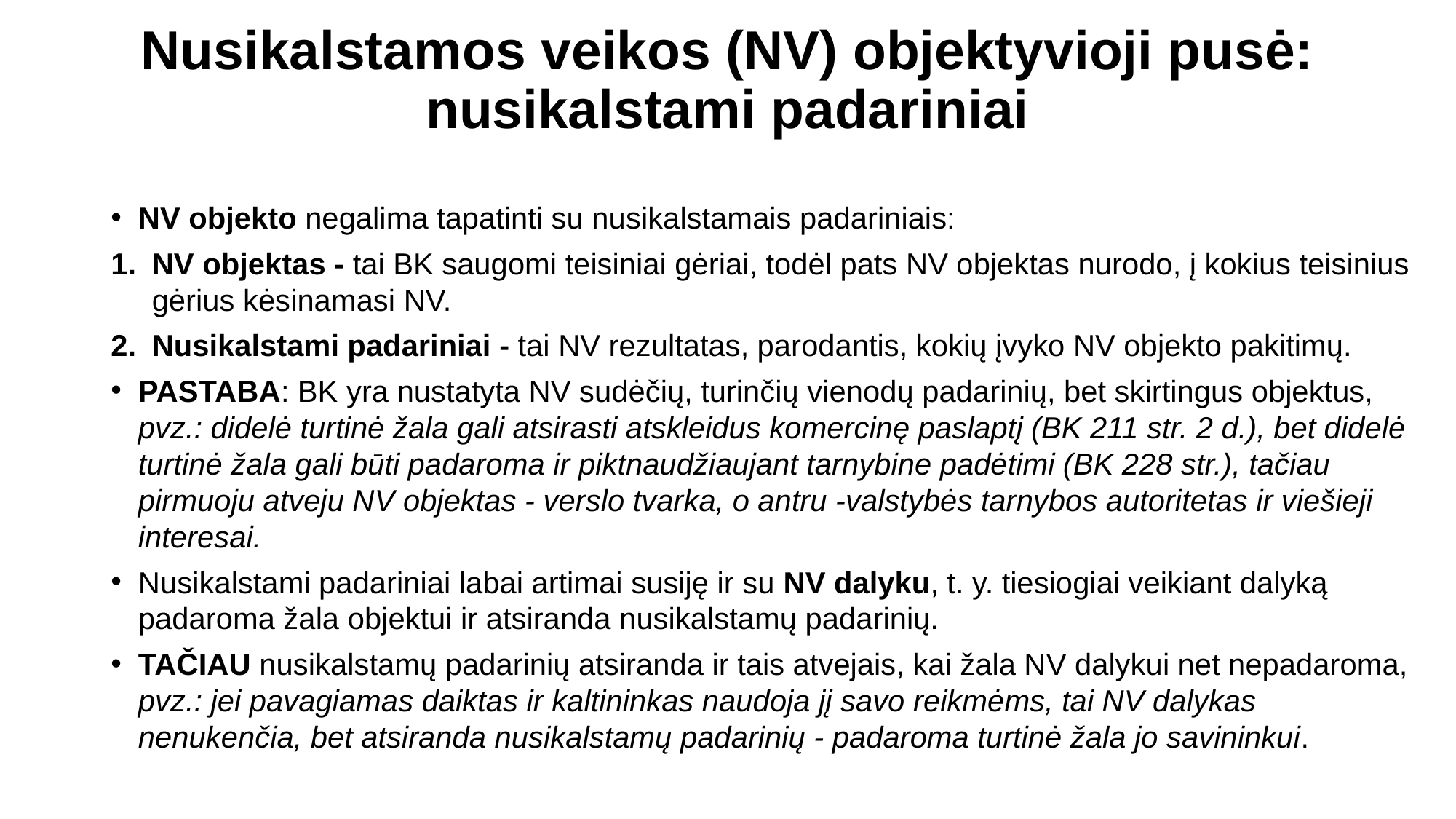

# Nusikalstamos veikos (NV) objektyvioji pusė: nusikalstami padariniai

NV objekto negalima tapatinti su nu­sikalstamais padariniais:
NV objektas - tai BK saugomi teisiniai gėriai, todėl pats NV objektas nurodo, į kokius teisinius gėrius kėsinamasi NV.
Nusikalstami padariniai - tai NV rezultatas, parodantis, kokių įvyko NV objekto pakitimų.
PASTABA: BK yra nustatyta NV sudėčių, turinčių vienodų padarinių, bet skirtingus objektus, pvz.: didelė turtinė žala gali atsirasti atskleidus komercinę paslaptį (BK 211 str. 2 d.), bet didelė turtinė žala gali būti padaroma ir piktnaudžiaujant tarnybine padėtimi (BK 228 str.), tačiau pirmuoju atveju NV objektas - verslo tvarka, o antru -valstybės tarnybos autoritetas ir viešieji interesai.
Nusikalstami padariniai labai artimai susiję ir su NV dalyku, t. y. tiesiogiai veikiant dalyką padaroma žala objektui ir atsiranda nusikalstamų padarinių.
TAČIAU nusikalstamų padarinių atsiranda ir tais atvejais, kai žala NV dalykui net nepadaroma, pvz.: jei pavagiamas daiktas ir kaltininkas naudoja jį savo reikmėms, tai NV dalykas nenukenčia, bet atsiranda nusikalstamų padarinių - padaroma turtinė žala jo savininkui.